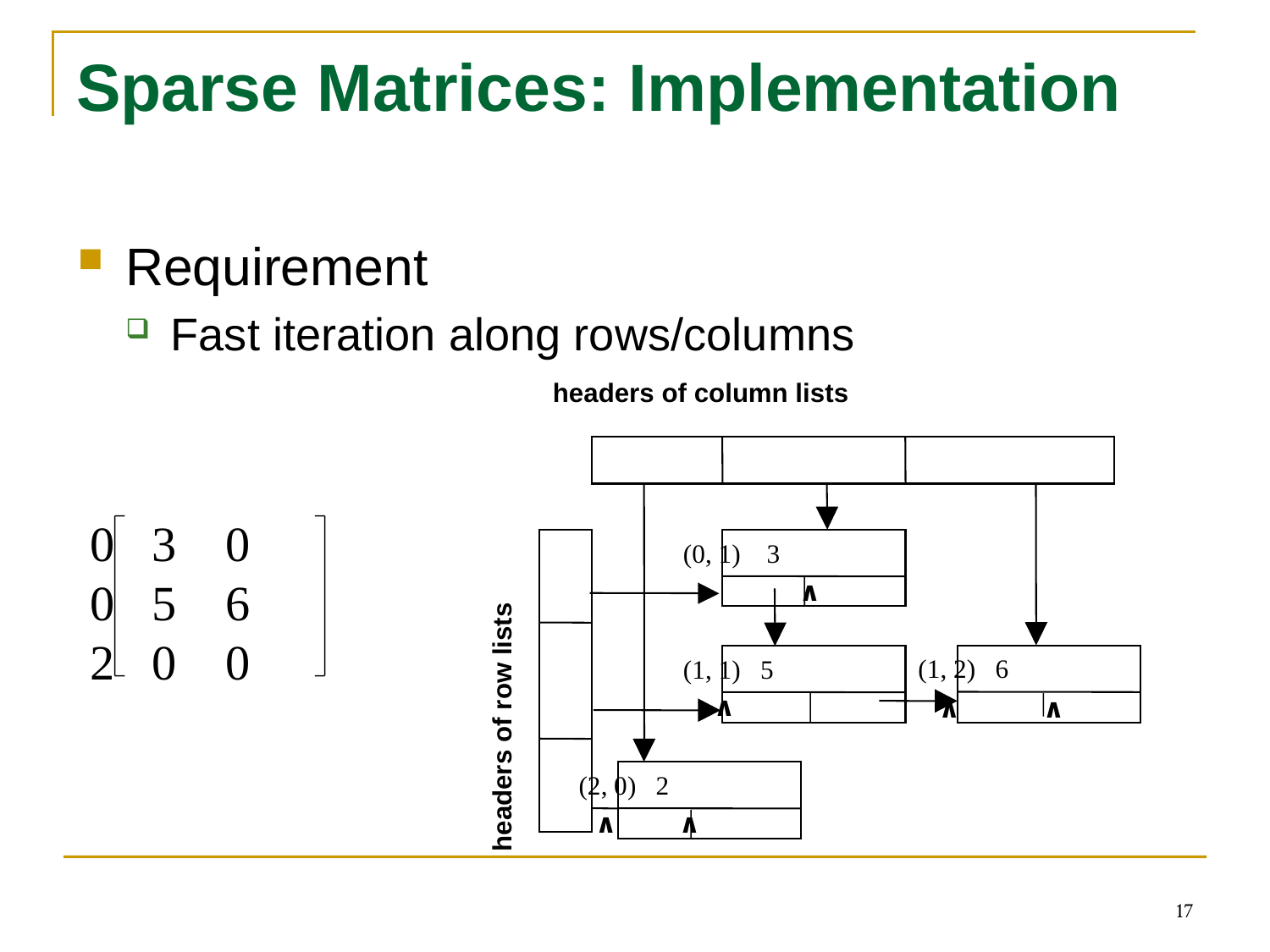

# Sparse Matrices: Implementation
Requirement
Fast iteration along rows/columns

headers of column lists

 (0, 1)    3

∧

 (1, 2)   6

 (1, 1)   5

∧

∧
∧

 (2, 0)   2

∧
∧

0   3    0
0   5    6
2   0    0

headers of row lists
17